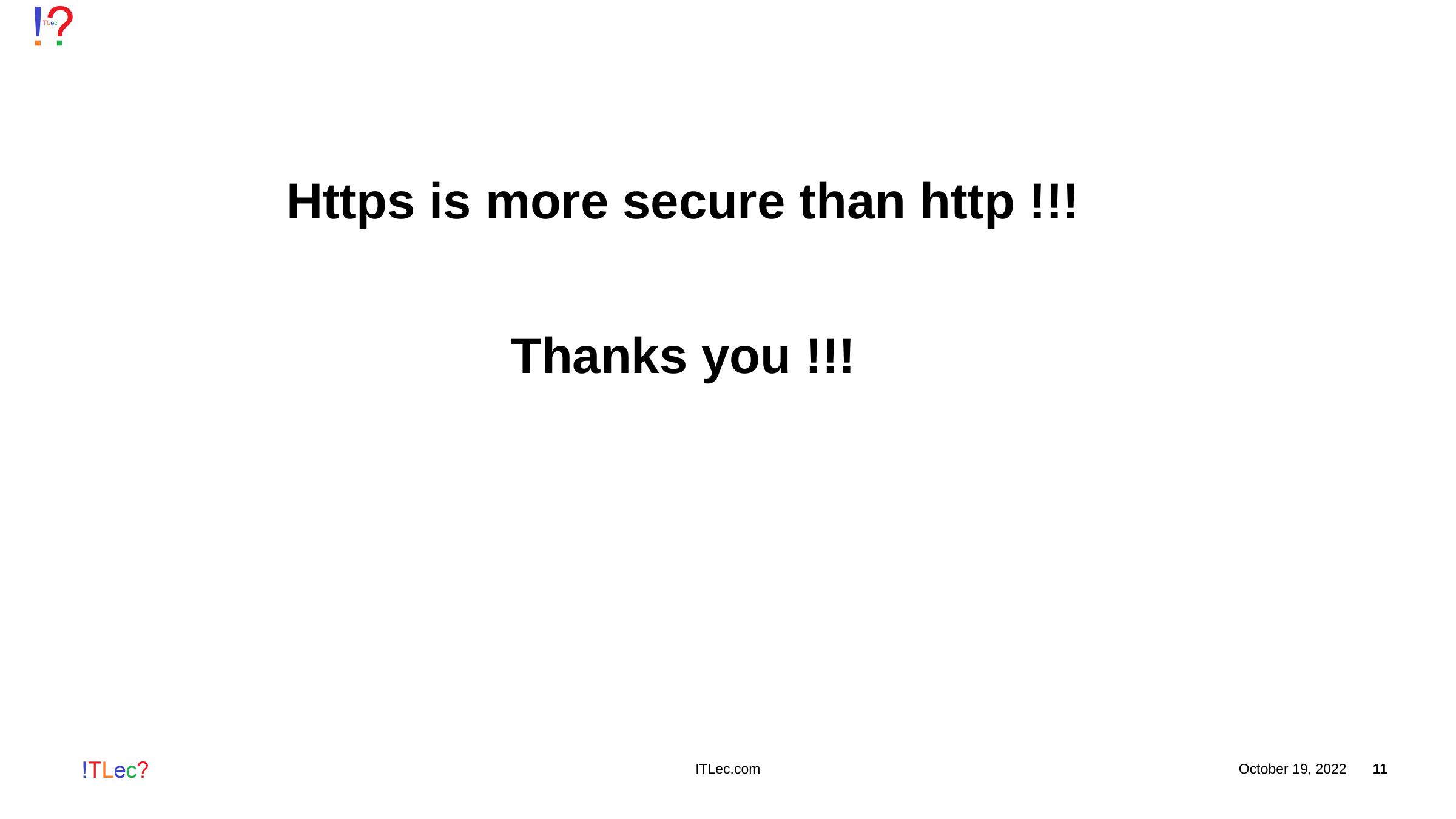

# Https is more secure than http !!! Thanks you !!!